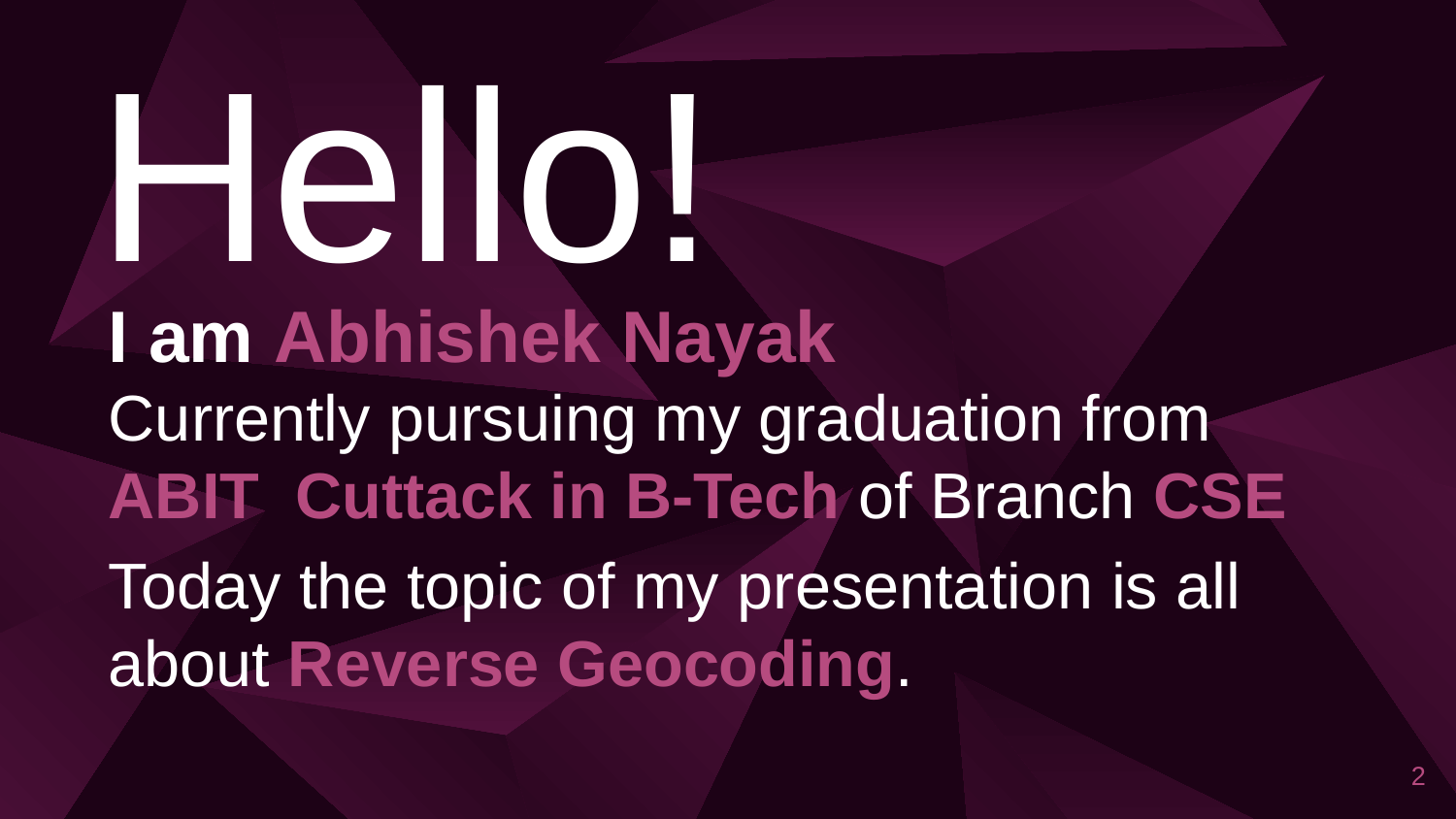

Hello!
I am Abhishek Nayak
Currently pursuing my graduation from ABIT  Cuttack in B-Tech of Branch CSE
Today the topic of my presentation is all about Reverse Geocoding.

2